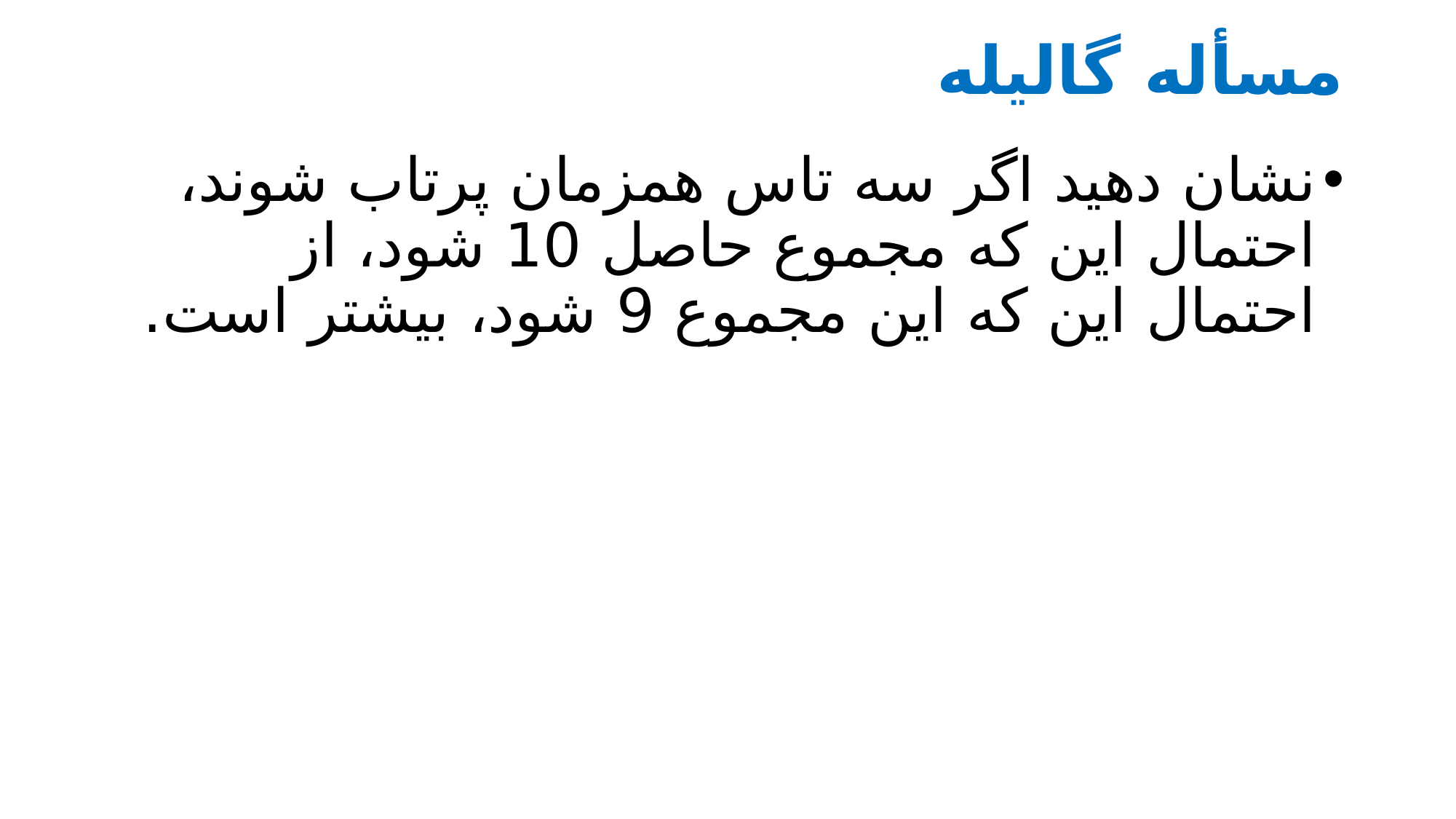

# مسأله گالیله
نشان دهید اگر سه تاس همزمان پرتاب شوند، احتمال این که مجموع حاصل 10 شود، از احتمال این که این مجموع 9 شود، بیشتر است.